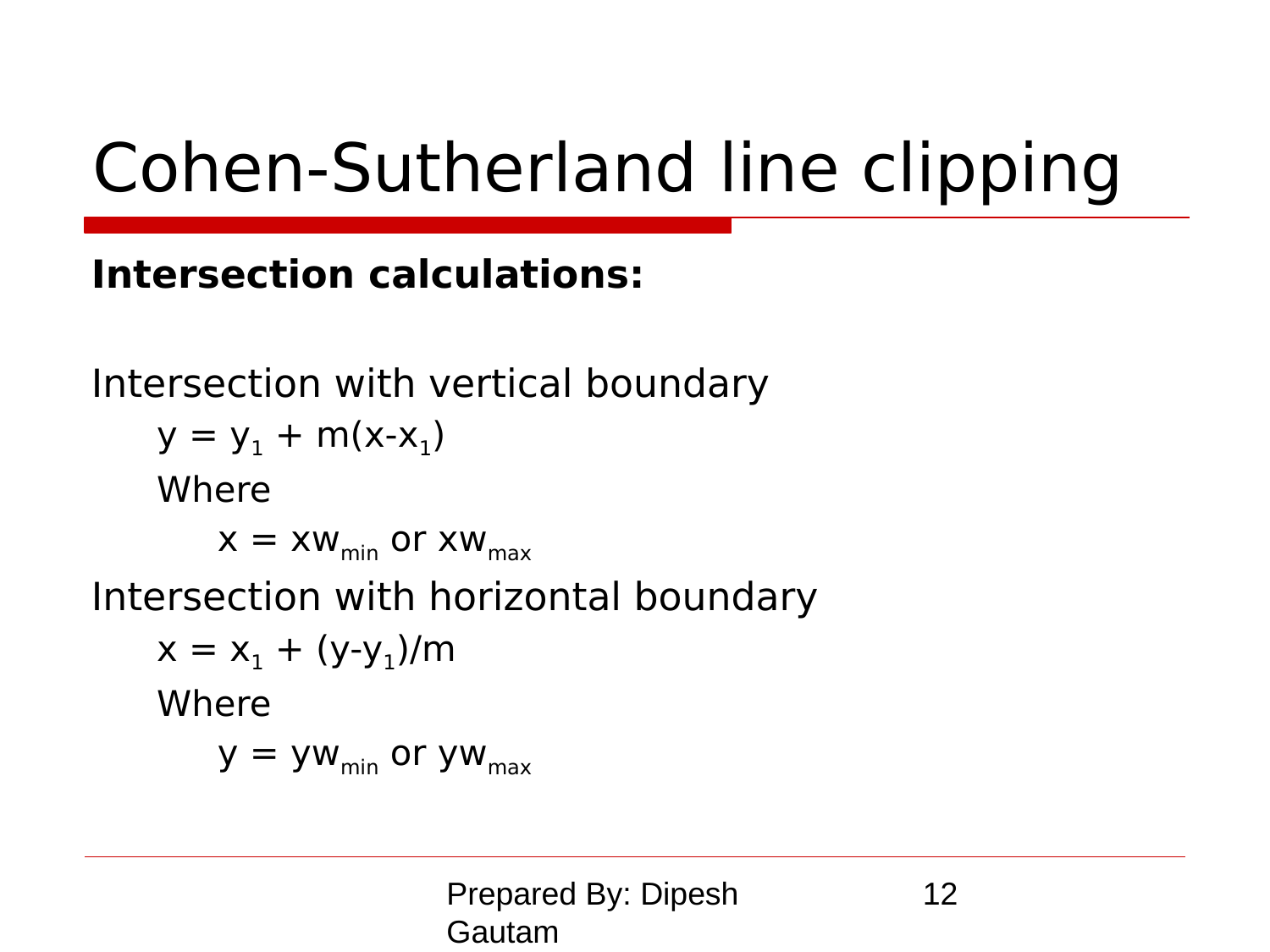

# Cohen-Sutherland line clipping
Intersection calculations:

Intersection with vertical boundary
y = y1 + m(x-x1)
Where
	x = xwmin or xwmax
Intersection with horizontal boundary
x = x1 + (y-y1)/m
Where
	y = ywmin or ywmax
Prepared By: Dipesh Gautam
12